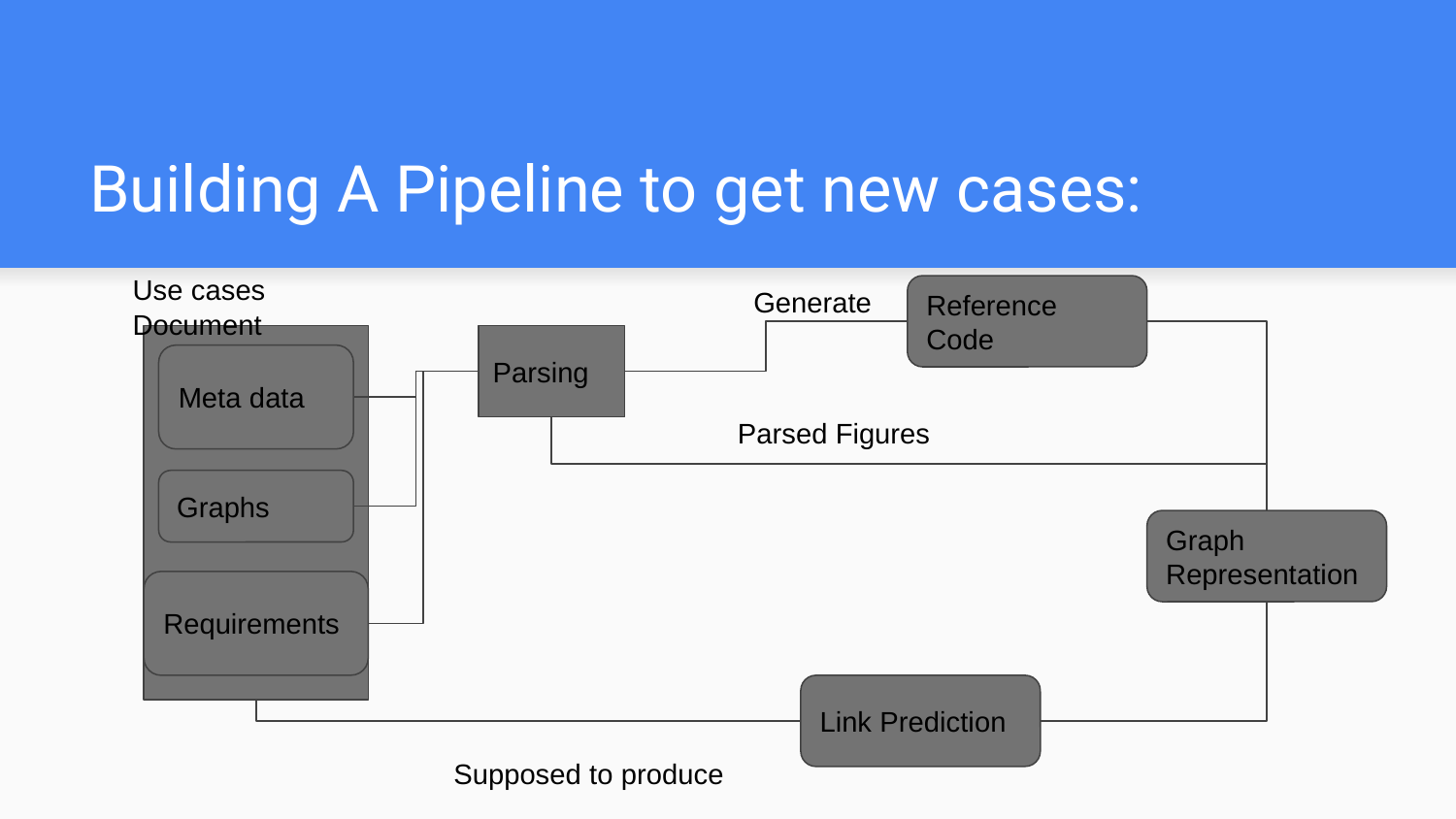

# Building A Pipeline to get new cases:
Use cases Document
Generate
Reference Code

Parsing
Meta data
Parsed Figures
Graphs
Graph Representation
Requirements
Link Prediction
Supposed to produce